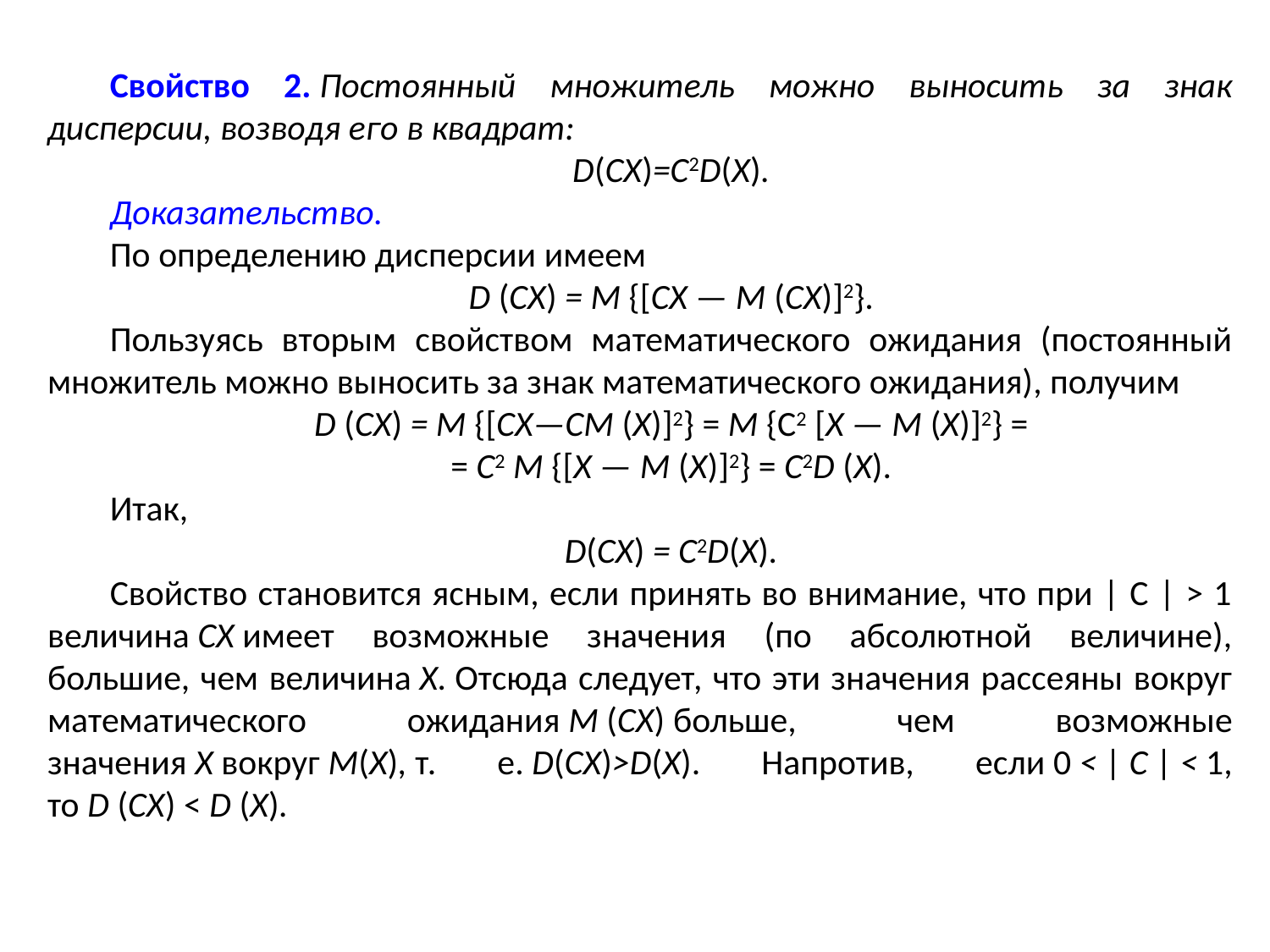

Свойство 2. Постоянный множитель можно выносить за знак дисперсии, возводя его в квадрат:
D(CX)=C2D(X).
Доказательство.
По определению дисперсии имеем
D (СХ) = М {[СХ — М (СХ)]2}.
Пользуясь вторым свойством математического ожидания (постоянный множитель можно выносить за знак математического ожидания), получим
D (СХ) = М {[СХ—СМ (X)]2} = М {С2 [X — М (X)]2} =
= С2 М {[Х — М (X)]2} = C2D (X).
Итак,
D(CX) = C2D(X).
Свойство становится ясным, если принять во внимание, что при | С | > 1 величина СХ имеет возможные значения (по абсолютной величине), большие, чем величина X. Отсюда следует, что эти значения рассеяны вокруг математического ожидания М (СХ) больше, чем возможные значения X вокруг М(Х), т. е. D(CX)>D(X). Напротив, если 0 < | С | < 1, то D (СХ) < D (X).